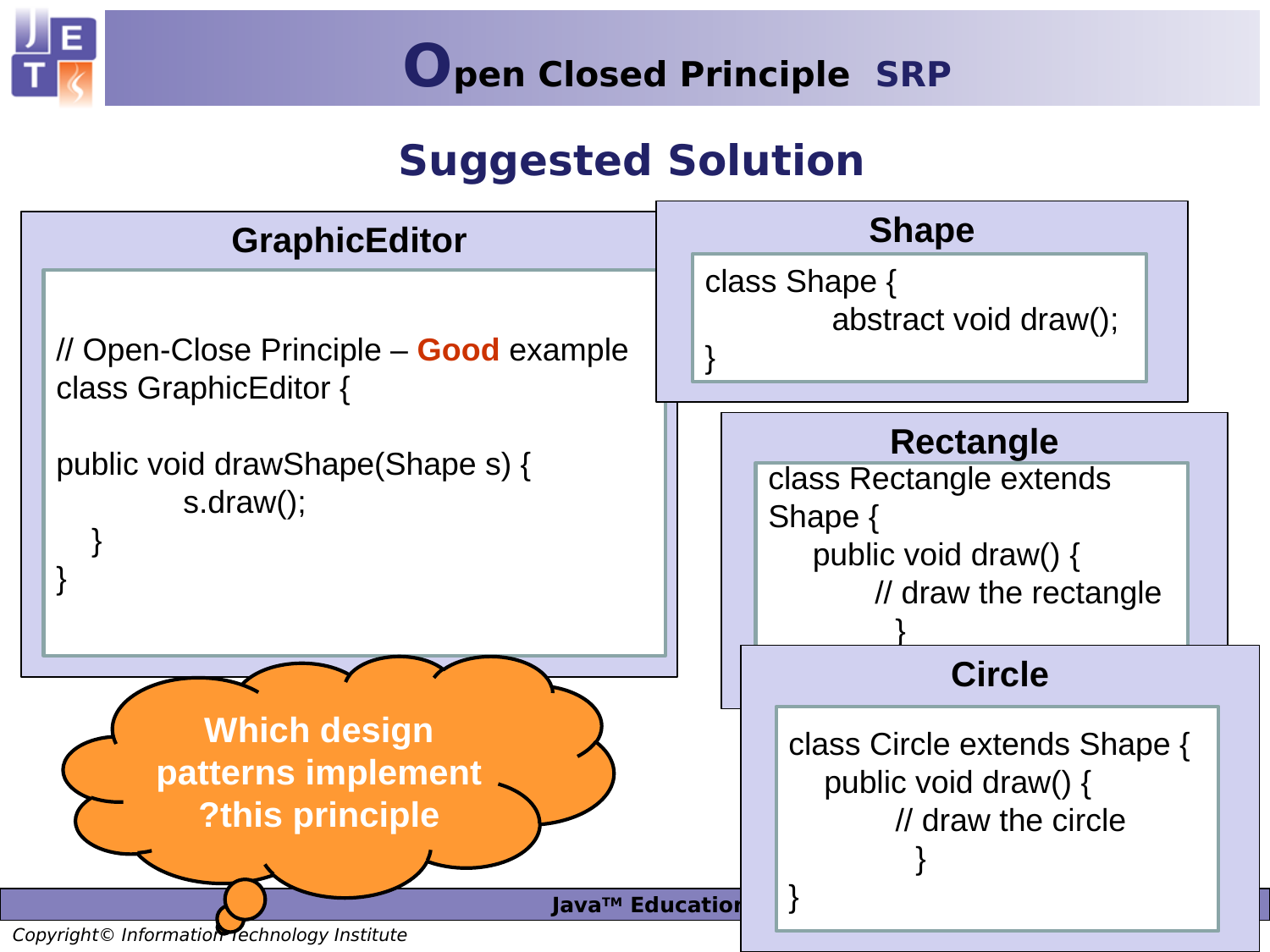

# Open Closed Principle  SRP
Suggested Solution
Shape
class Shape {
 	abstract void draw();
}
GraphicEditor
// Open-Close Principle – Good example
class GraphicEditor {
public void drawShape(Shape s) {
	s.draw();
    }
}
Rectangle
class Rectangle extends Shape {
     public void draw() {
            // draw the rectangle
 	}
 }
Circle
class Circle extends Shape {
    public void draw() {
            // draw the circle
 	}
}
Which design patterns implement this principle?